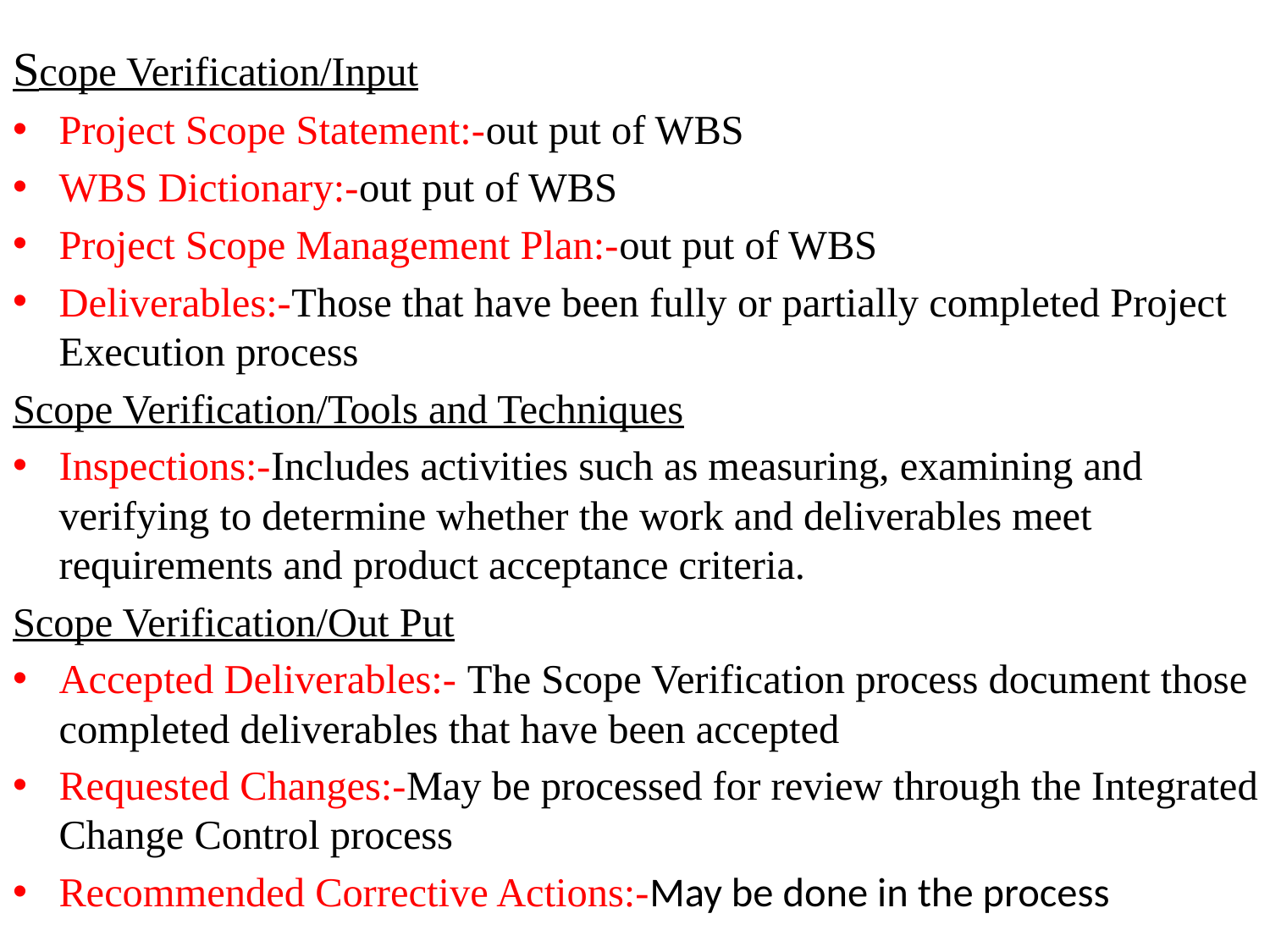

Scope Verification/Input
Project Scope Statement:-out put of WBS
WBS Dictionary:-out put of WBS
Project Scope Management Plan:-out put of WBS
Deliverables:-Those that have been fully or partially completed Project Execution process
Scope Verification/Tools and Techniques
Inspections:-Includes activities such as measuring, examining and verifying to determine whether the work and deliverables meet requirements and product acceptance criteria.
Scope Verification/Out Put
Accepted Deliverables:- The Scope Verification process document those completed deliverables that have been accepted
Requested Changes:-May be processed for review through the Integrated Change Control process
Recommended Corrective Actions:-May be done in the process